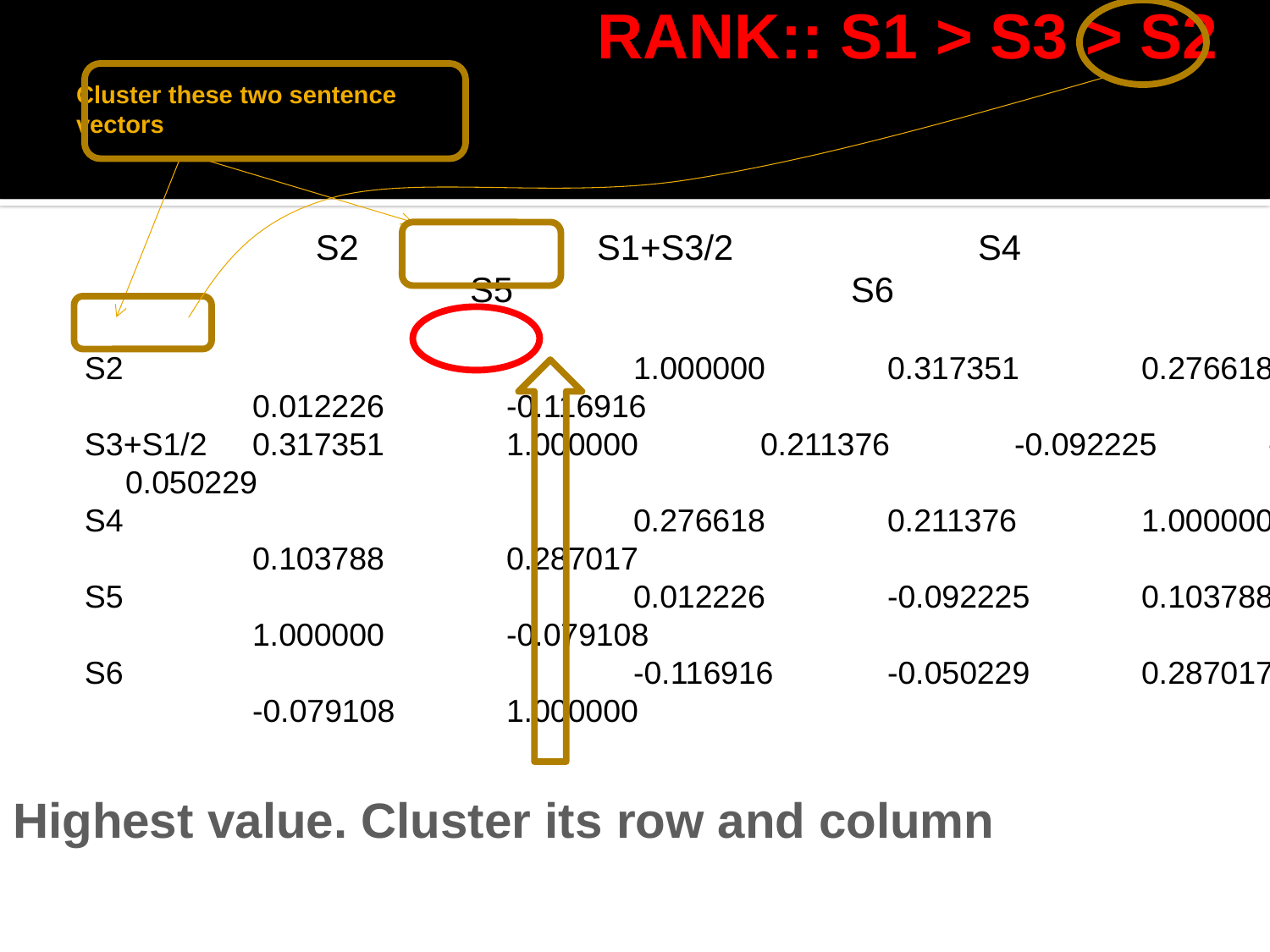

RANK:: S1 > S3 > S2
# Cluster these two sentence vectors

S2		S1+S3/2		S4			S5			S6

S2 				1.000000	0.317351	0.276618	0.012226	-0.116916
S3+S1/2 	0.317351	1.000000	0.211376	-0.092225	-0.050229
S4 				0.276618	0.211376	1.000000	0.103788	0.287017
S5 				0.012226	-0.092225	0.103788	1.000000	-0.079108
S6 				-0.116916	-0.050229	0.287017	-0.079108	1.000000

Highest value. Cluster its row and column